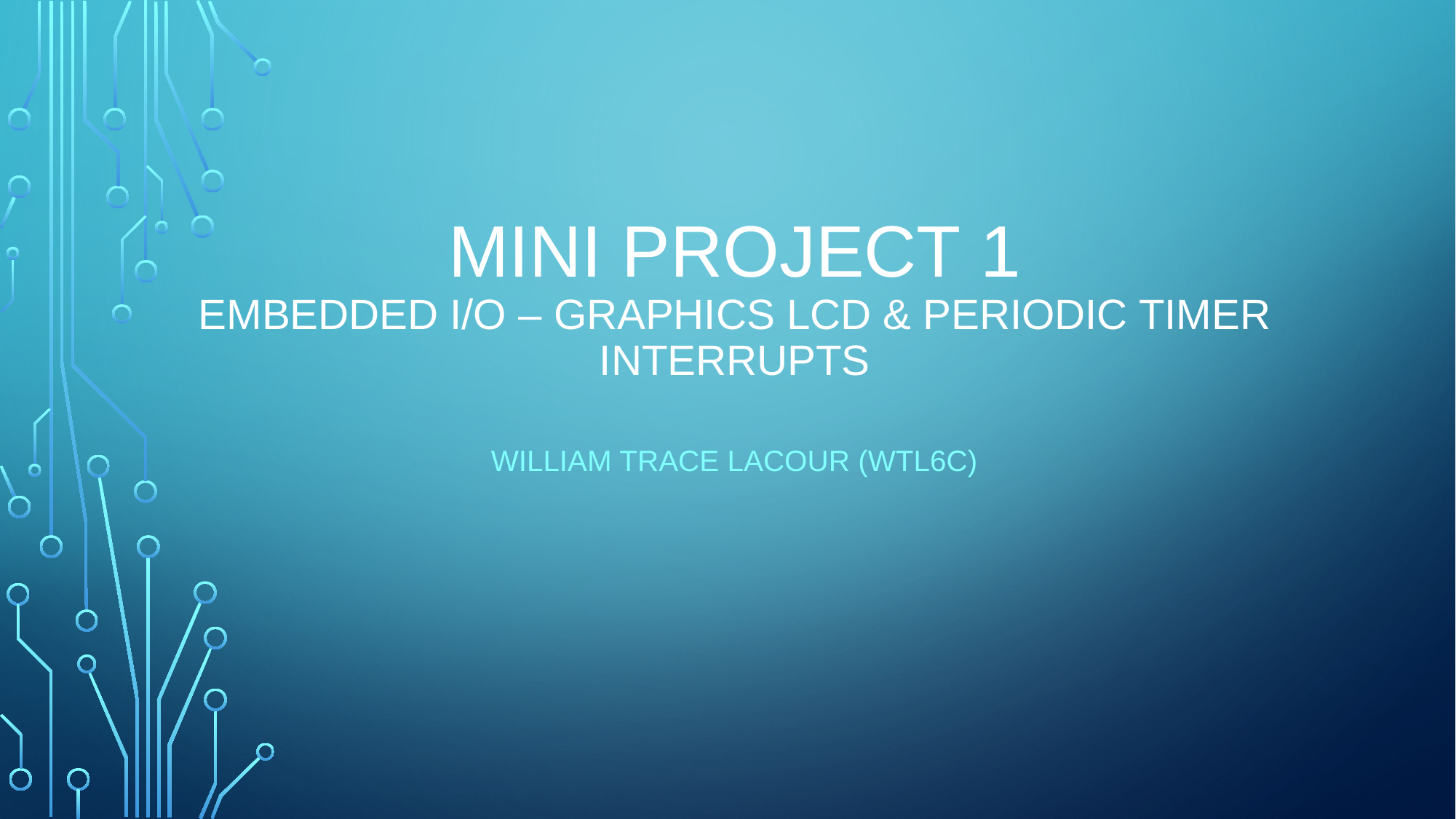

# MINI PROJECT 1 Embedded I/O – Graphics LCD & periodic timer interrupts
William Trace LaCour (WTL6C)